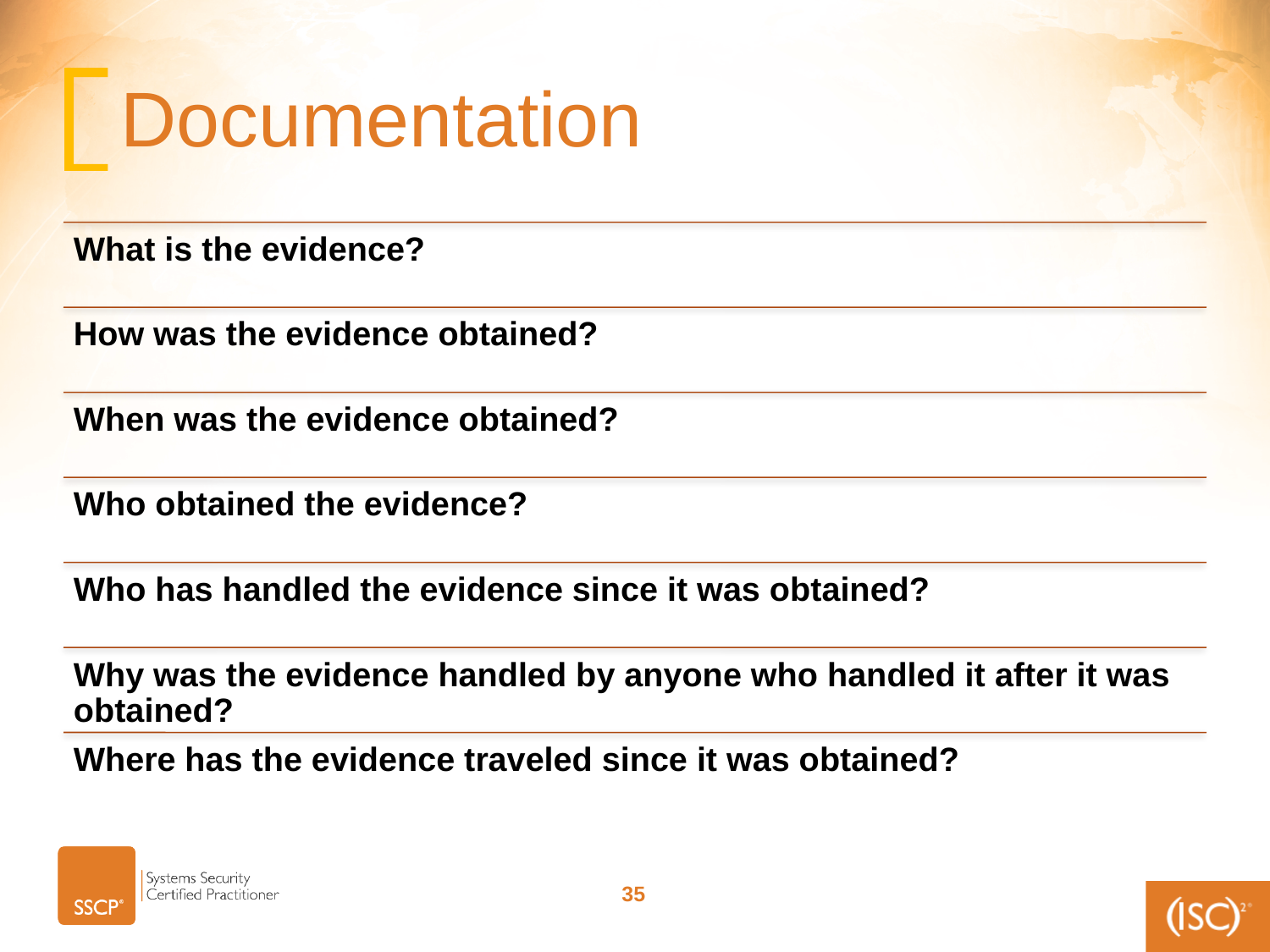

# Documentation
What is the evidence?
How was the evidence obtained?
When was the evidence obtained?
Who obtained the evidence?
Who has handled the evidence since it was obtained?
Why was the evidence handled by anyone who handled it after it was obtained?
Where has the evidence traveled since it was obtained?